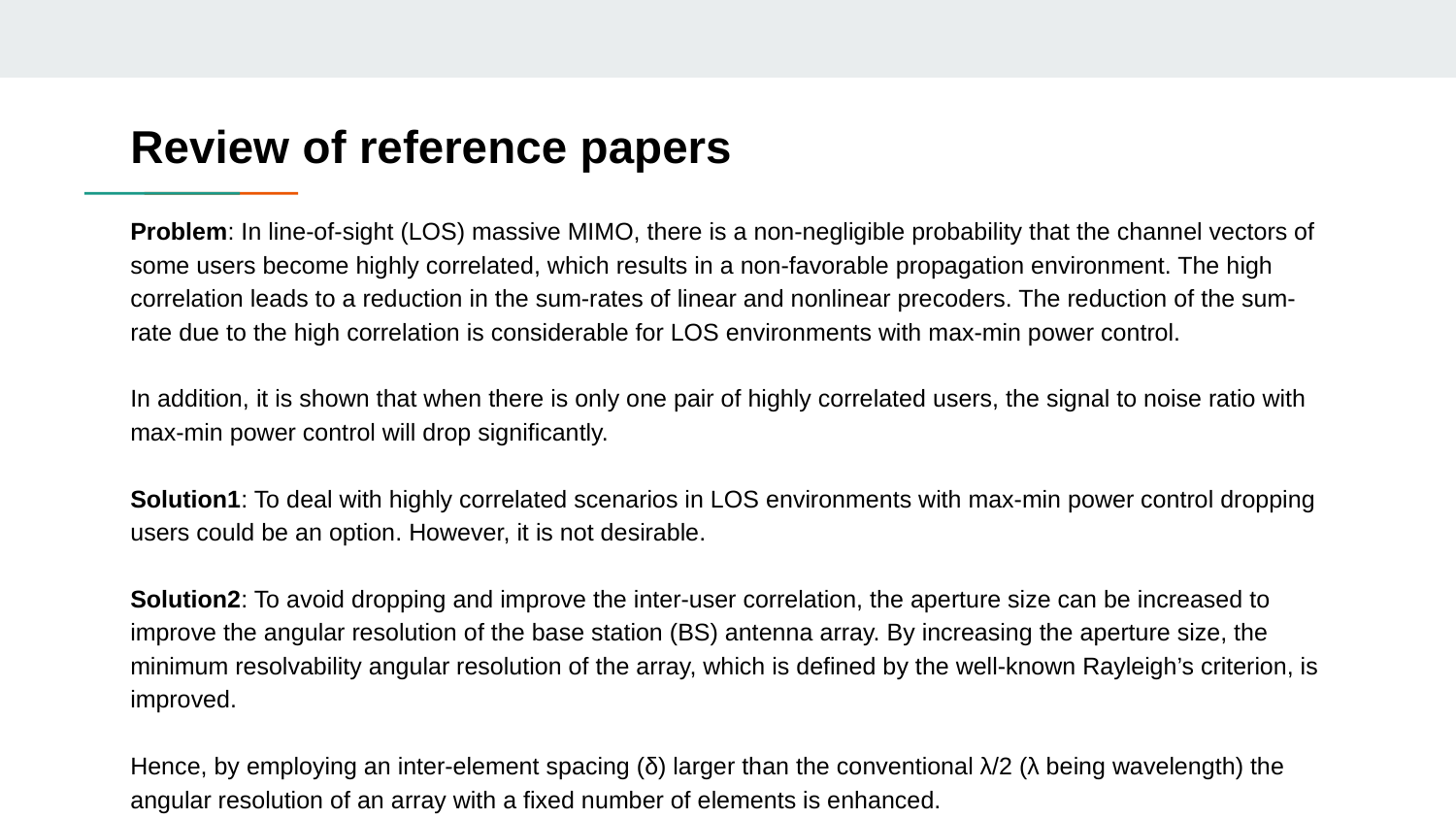

# Review of reference papers
Problem: In line-of-sight (LOS) massive MIMO, there is a non-negligible probability that the channel vectors of some users become highly correlated, which results in a non-favorable propagation environment. The high correlation leads to a reduction in the sum-rates of linear and nonlinear precoders. The reduction of the sum-rate due to the high correlation is considerable for LOS environments with max-min power control.

In addition, it is shown that when there is only one pair of highly correlated users, the signal to noise ratio with max-min power control will drop significantly.

Solution1: To deal with highly correlated scenarios in LOS environments with max-min power control dropping users could be an option. However, it is not desirable.

Solution2: To avoid dropping and improve the inter-user correlation, the aperture size can be increased to improve the angular resolution of the base station (BS) antenna array. By increasing the aperture size, the minimum resolvability angular resolution of the array, which is defined by the well-known Rayleigh’s criterion, is improved.

Hence, by employing an inter-element spacing (δ) larger than the conventional λ/2 (λ being wavelength) the angular resolution of an array with a fixed number of elements is enhanced.